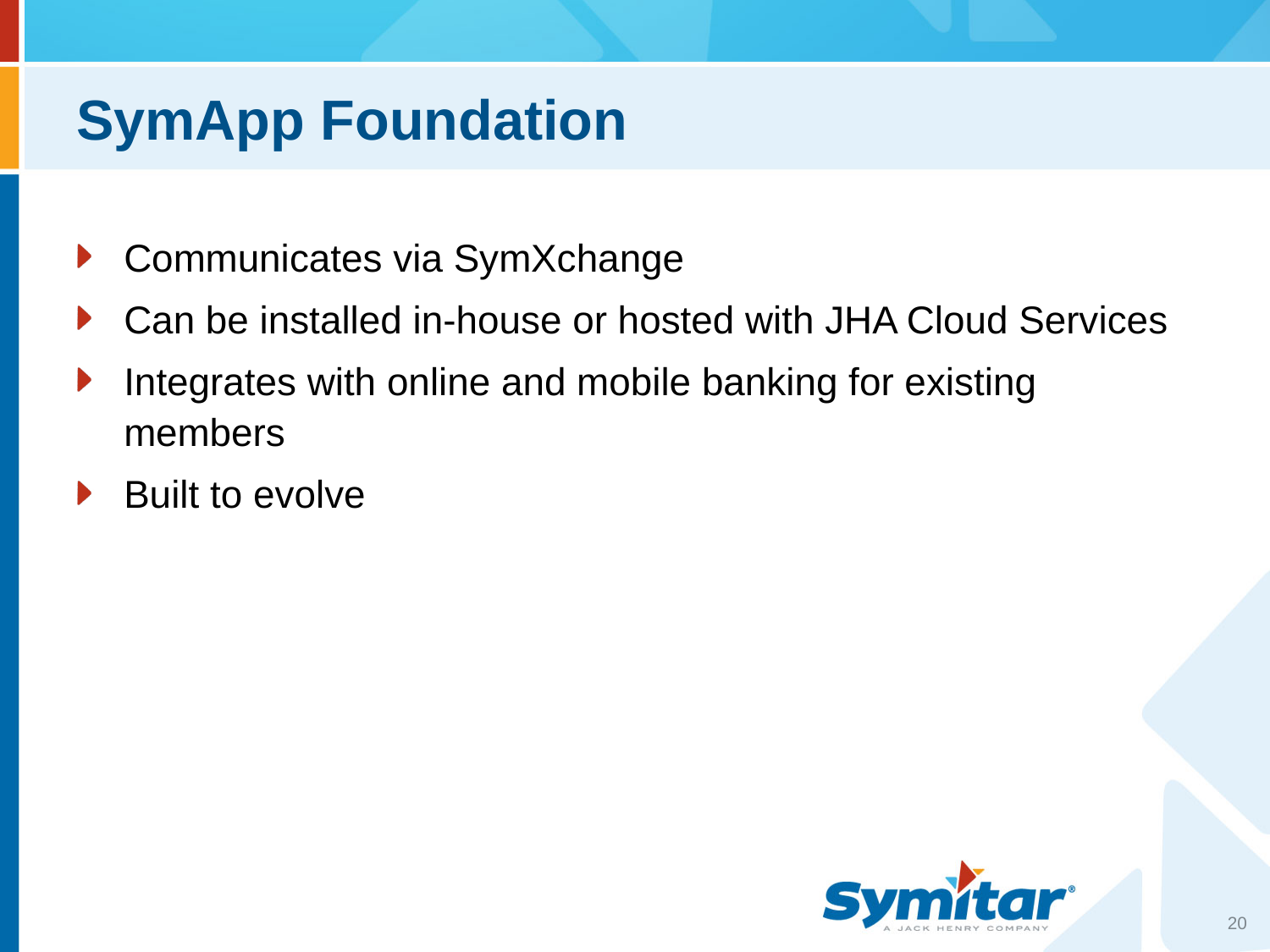

# SymApp Foundation
Communicates via SymXchange
Can be installed in-house or hosted with JHA Cloud Services
Integrates with online and mobile banking for existing members
Built to evolve